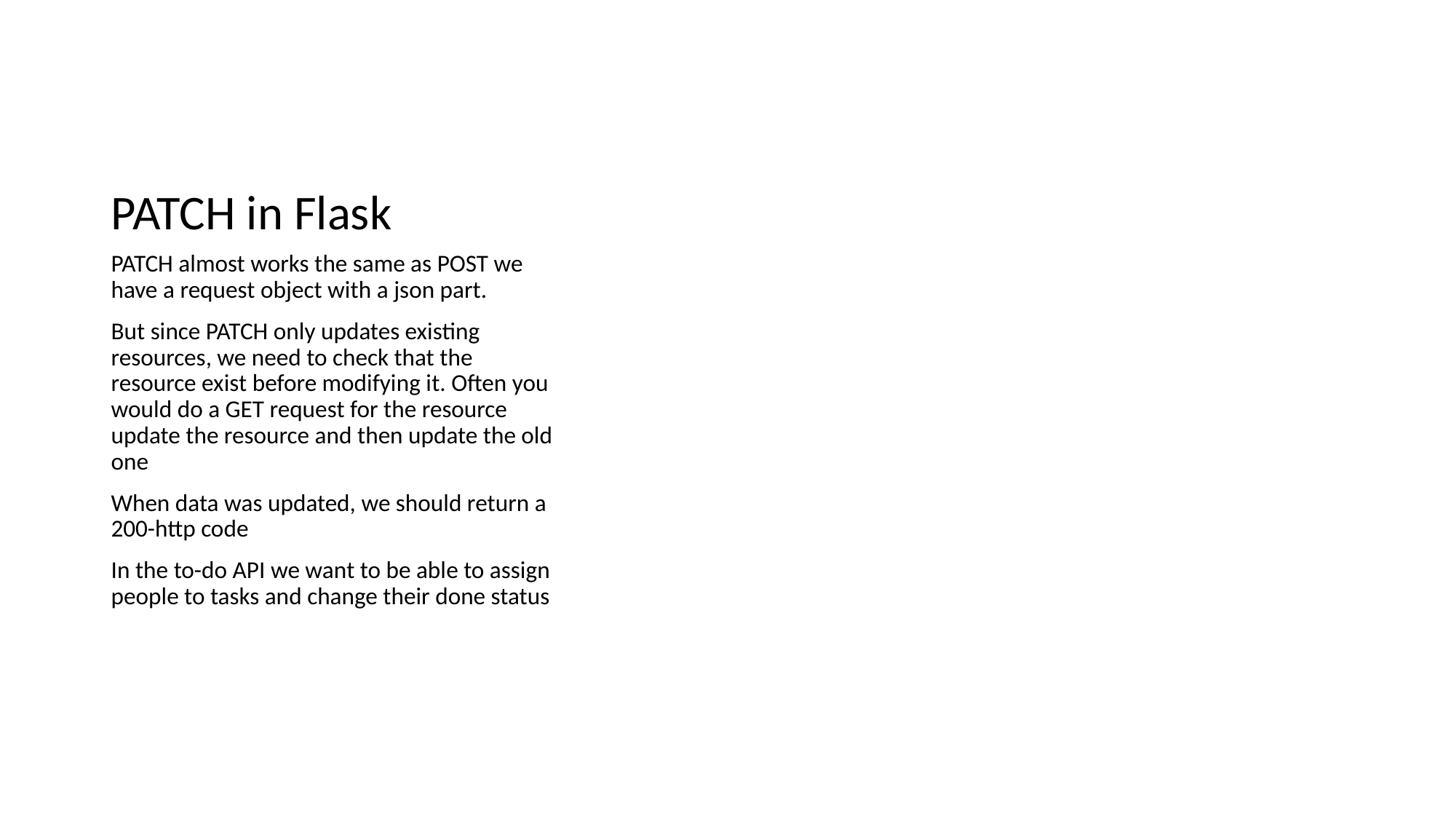

# PATCH in Flask

PATCH almost works the same as POST we have a request object with a json part.
But since PATCH only updates existing resources, we need to check that the resource exist before modifying it. Often you would do a GET request for the resource update the resource and then update the old one
When data was updated, we should return a 200-http code
In the to-do API we want to be able to assign people to tasks and change their done status